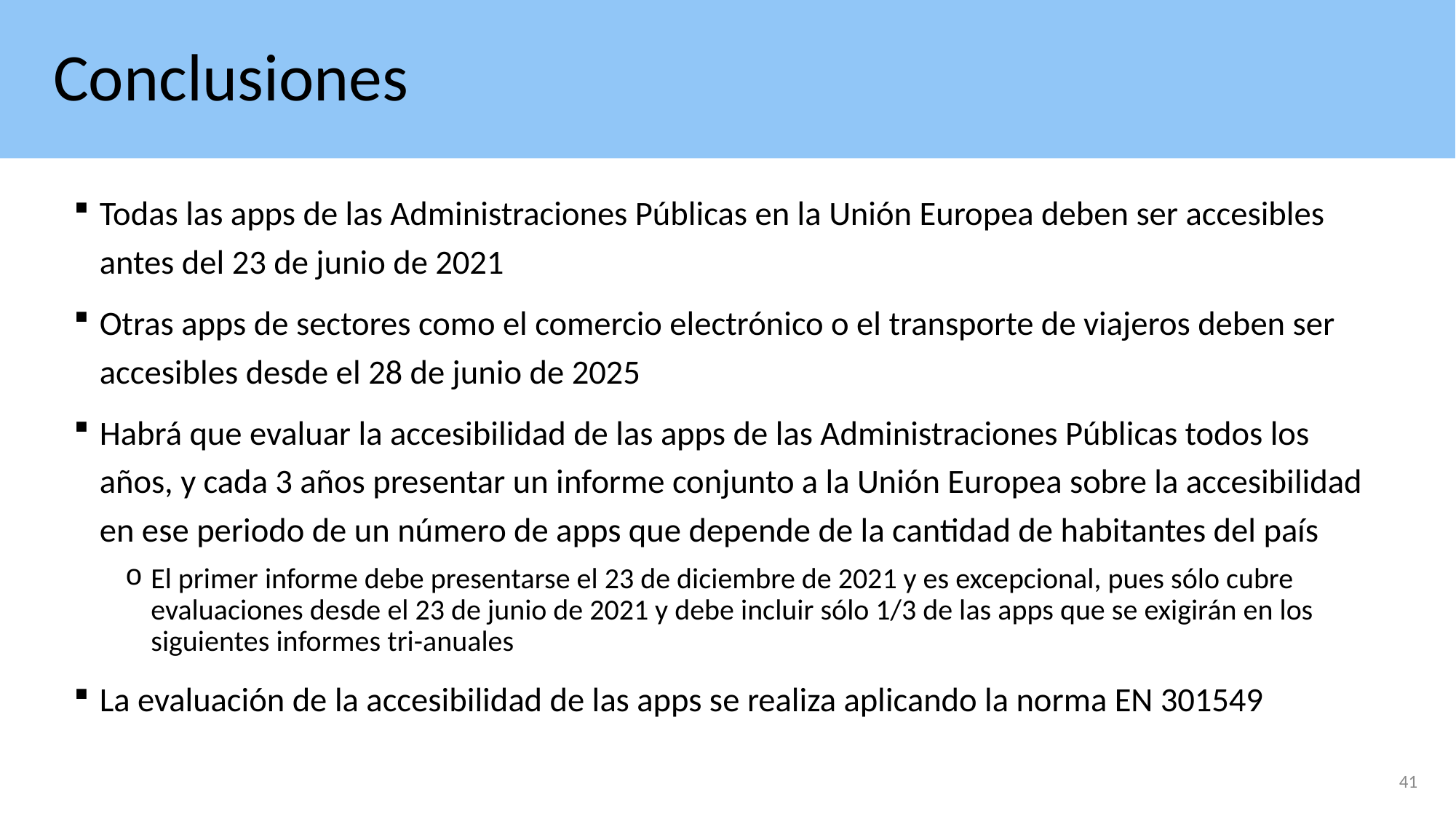

# Conclusiones
Todas las apps de las Administraciones Públicas en la Unión Europea deben ser accesibles antes del 23 de junio de 2021
Otras apps de sectores como el comercio electrónico o el transporte de viajeros deben ser accesibles desde el 28 de junio de 2025
Habrá que evaluar la accesibilidad de las apps de las Administraciones Públicas todos los años, y cada 3 años presentar un informe conjunto a la Unión Europea sobre la accesibilidad en ese periodo de un número de apps que depende de la cantidad de habitantes del país
El primer informe debe presentarse el 23 de diciembre de 2021 y es excepcional, pues sólo cubre evaluaciones desde el 23 de junio de 2021 y debe incluir sólo 1/3 de las apps que se exigirán en los siguientes informes tri-anuales
La evaluación de la accesibilidad de las apps se realiza aplicando la norma EN 301549

41